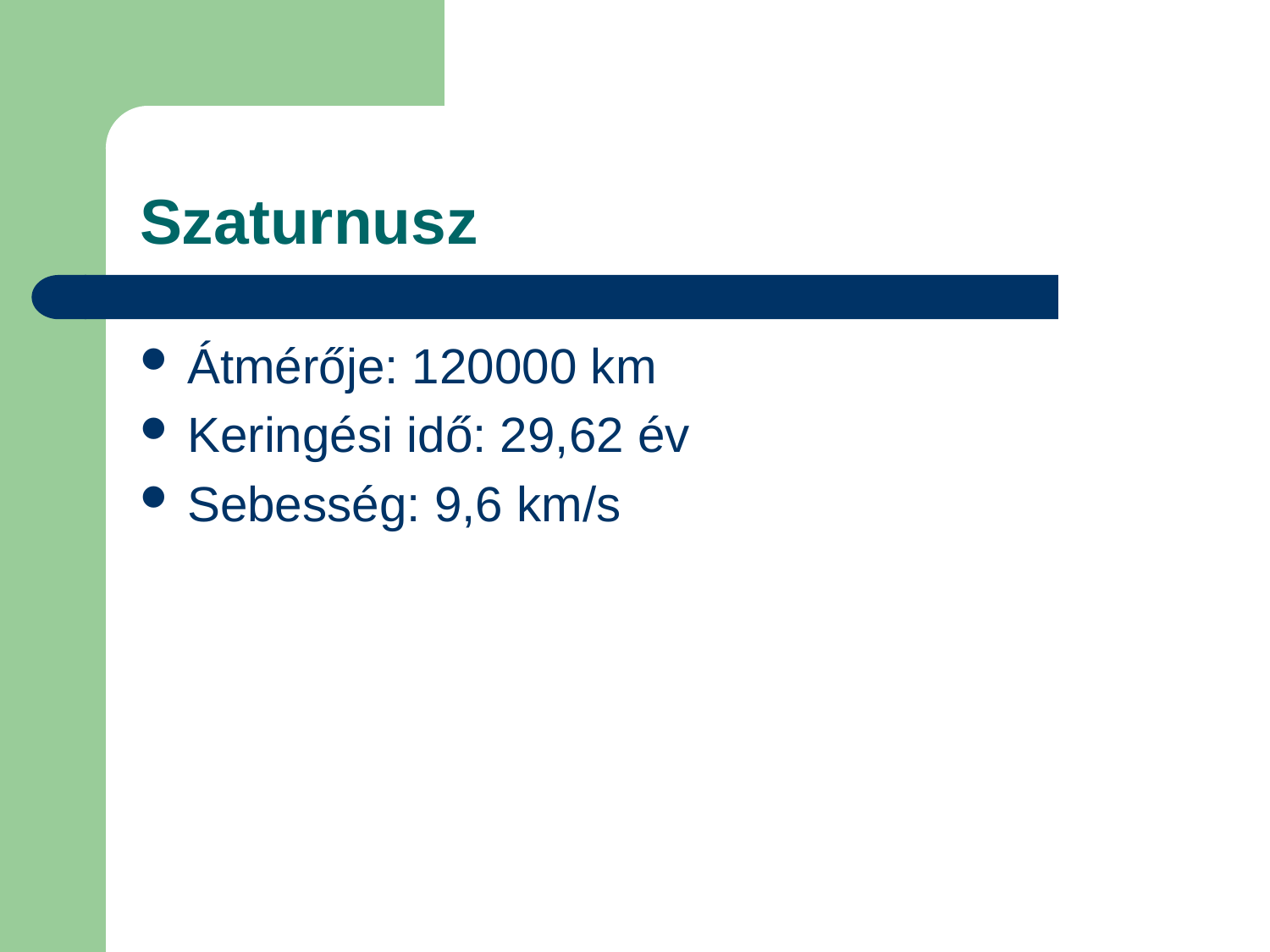

# Szaturnusz
Átmérője: 120000 km
Keringési idő: 29,62 év
Sebesség: 9,6 km/s